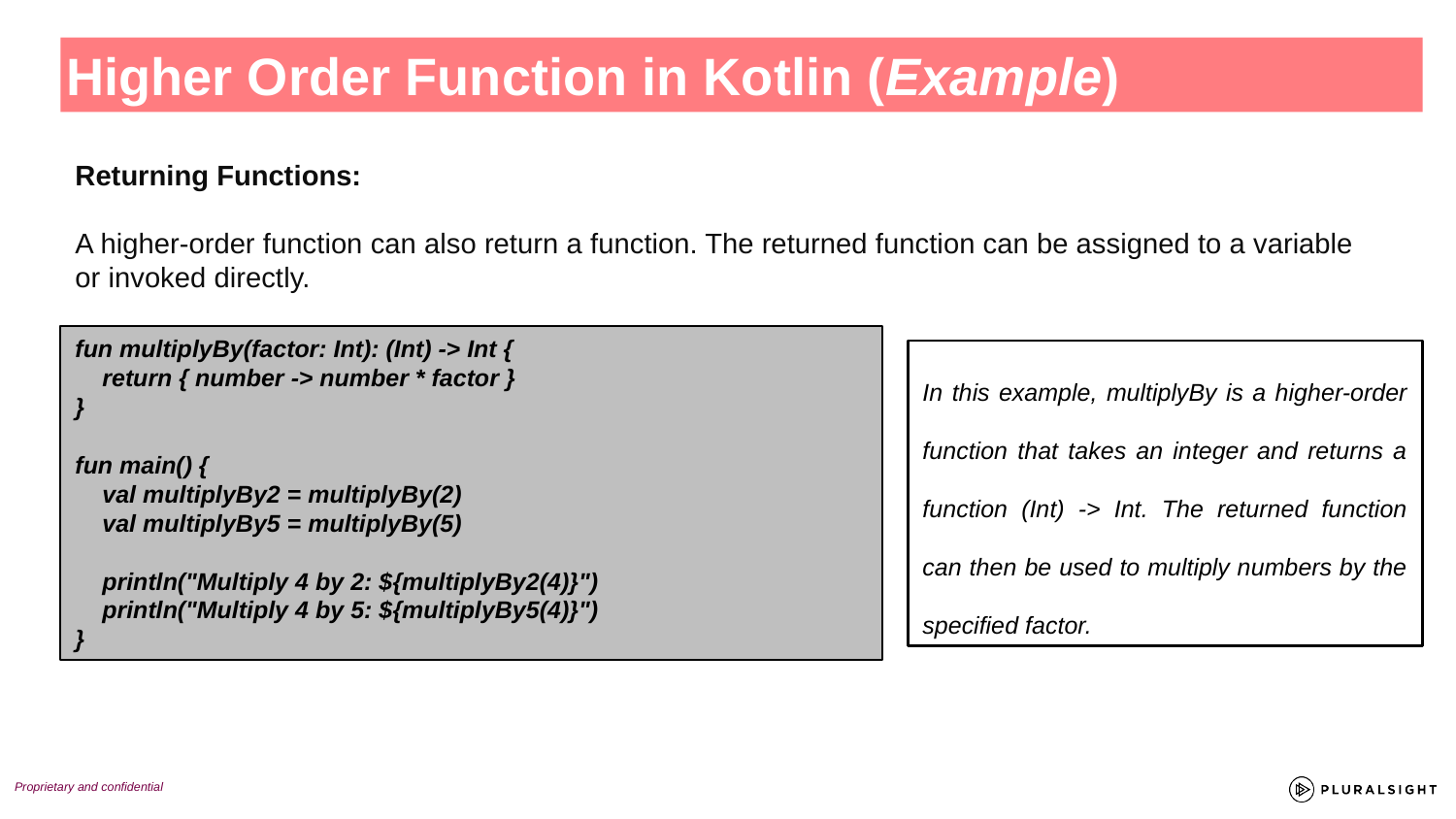

Higher Order Function in Kotlin (Example)
Returning Functions:

A higher-order function can also return a function. The returned function can be assigned to a variable or invoked directly.
fun multiplyBy(factor: Int): (Int) -> Int {
    return { number -> number * factor }
}

fun main() {
    val multiplyBy2 = multiplyBy(2)
    val multiplyBy5 = multiplyBy(5)

    println("Multiply 4 by 2: ${multiplyBy2(4)}")
    println("Multiply 4 by 5: ${multiplyBy5(4)}")
}
In this example, multiplyBy is a higher-order function that takes an integer and returns a function (Int) -> Int. The returned function can then be used to multiply numbers by the specified factor.